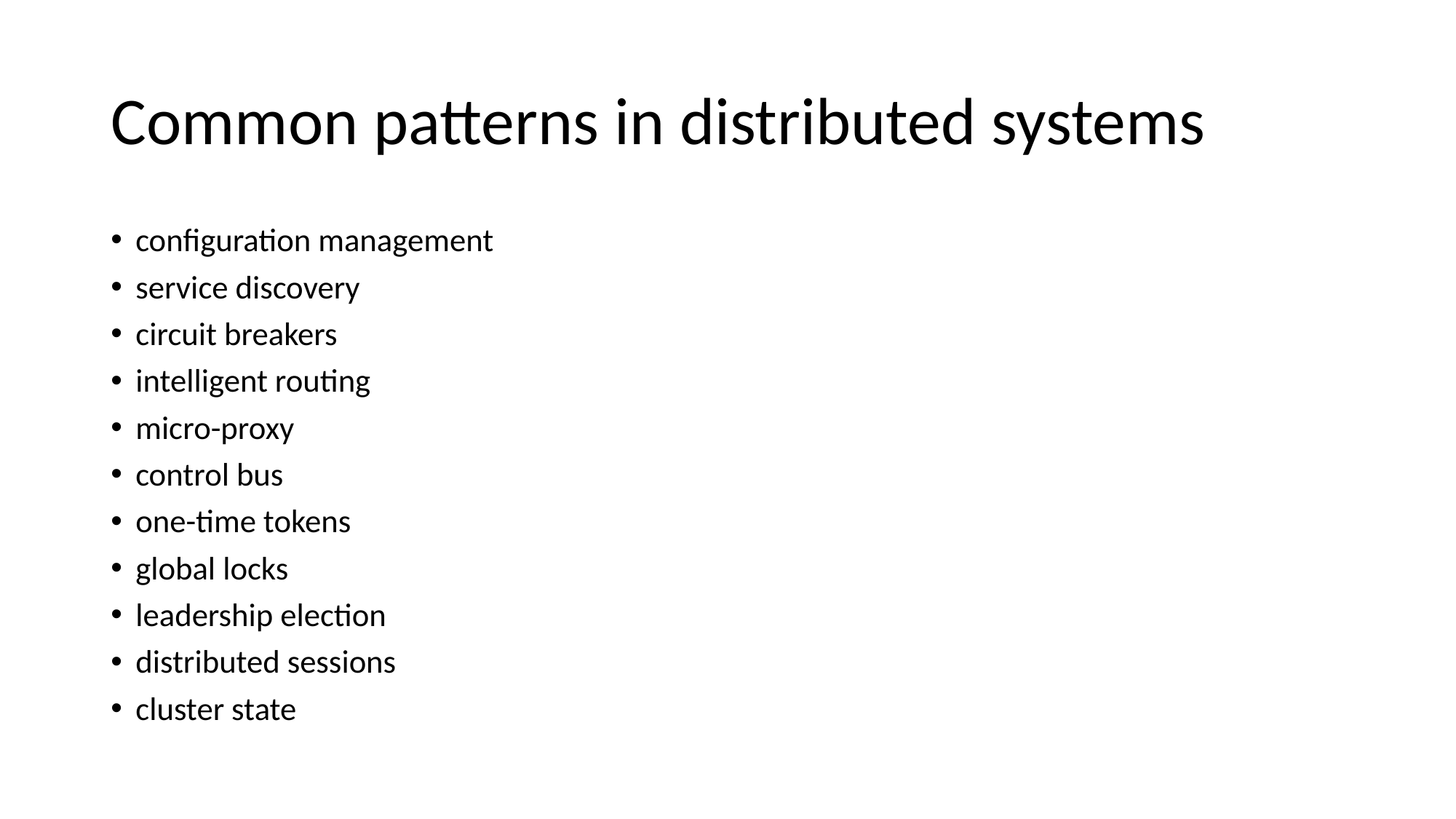

# Common patterns in distributed systems
configuration management
service discovery
circuit breakers
intelligent routing
micro-proxy
control bus
one-time tokens
global locks
leadership election
distributed sessions
cluster state